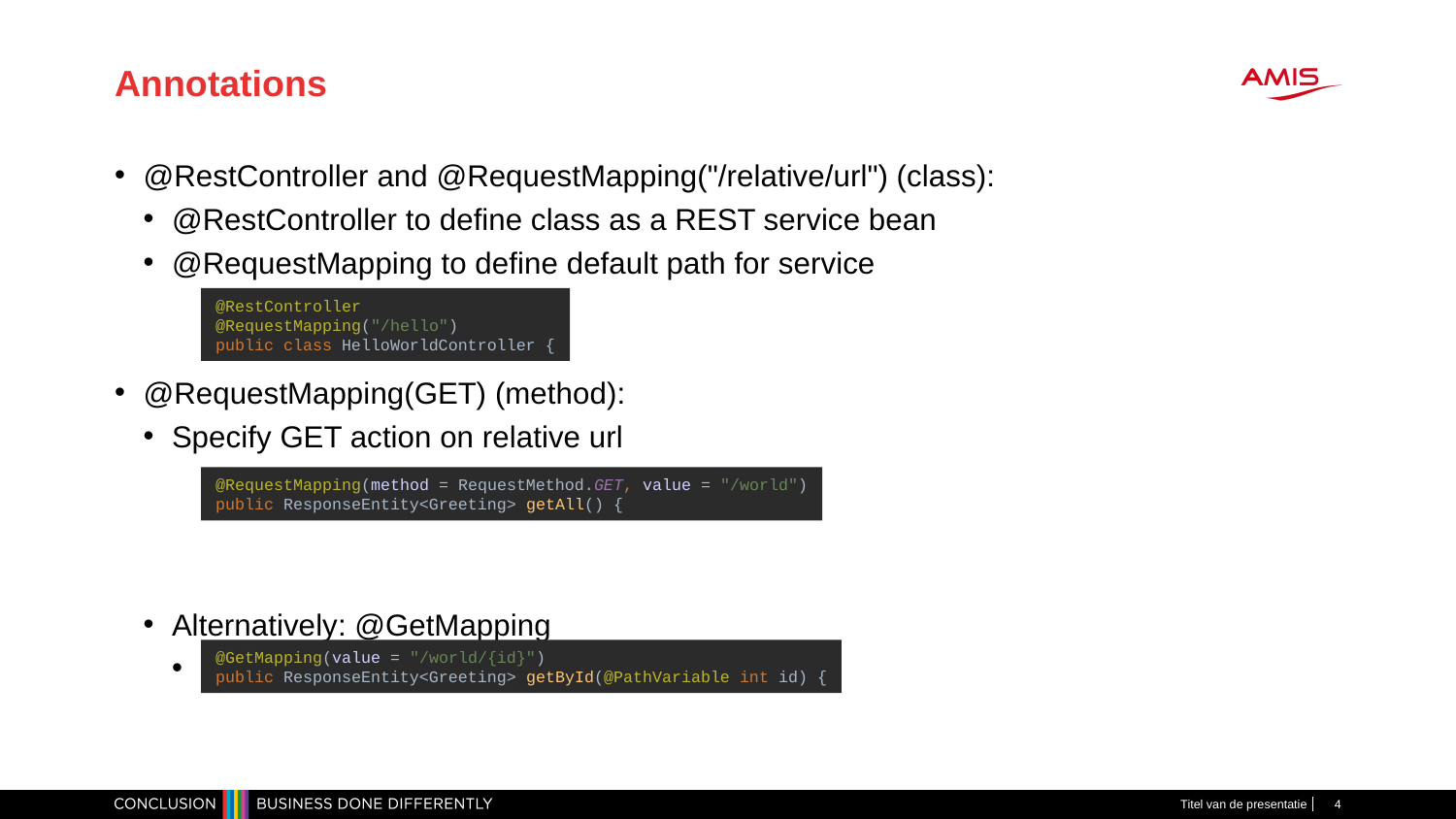

# Annotations
@RestController and @RequestMapping("/relative/url") (class):
@RestController to define class as a REST service bean
@RequestMapping to define default path for service

@RequestMapping(GET) (method):
Specify GET action on relative url

Alternatively: @GetMapping
Use @PathVariable to receive parameters
@RestController
@RequestMapping("/hello")
public class HelloWorldController {
@RequestMapping(method = RequestMethod.GET, value = "/world")
public ResponseEntity<Greeting> getAll() {
@GetMapping(value = "/world/{id}")
public ResponseEntity<Greeting> getById(@PathVariable int id) {
Titel van de presentatie
4